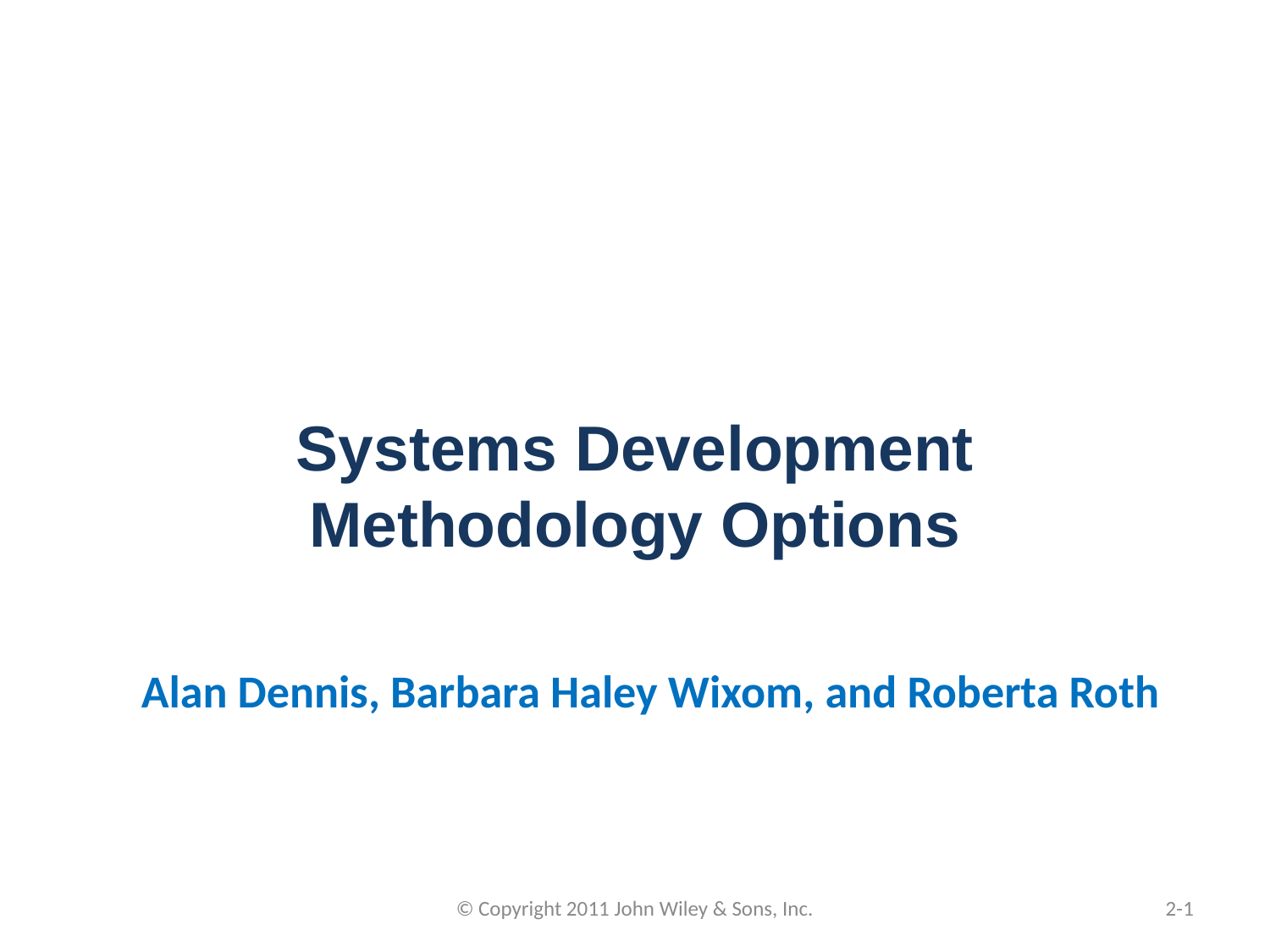

# Systems Development Methodology Options
Alan Dennis, Barbara Haley Wixom, and Roberta Roth
© Copyright 2011 John Wiley & Sons, Inc.
2-1